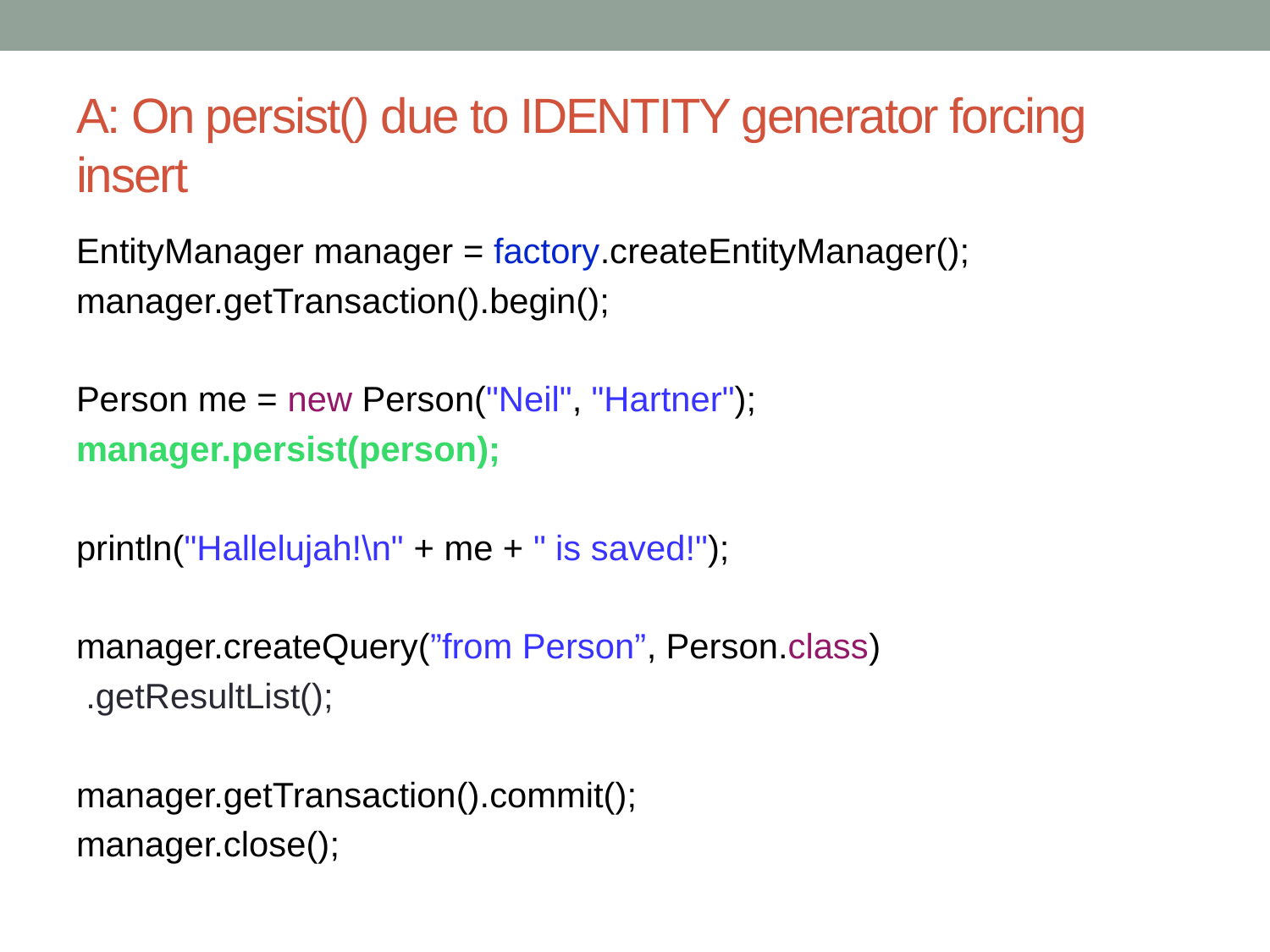

# A: On persist() due to IDENTITY generator forcing insert
EntityManager manager = factory.createEntityManager();
manager.getTransaction().begin();

Person me = new Person("Neil", "Hartner");
manager.persist(person);

println("Hallelujah!\n" + me + " is saved!");

manager.createQuery(”from Person”, Person.class)
 .getResultList();

manager.getTransaction().commit();
manager.close();